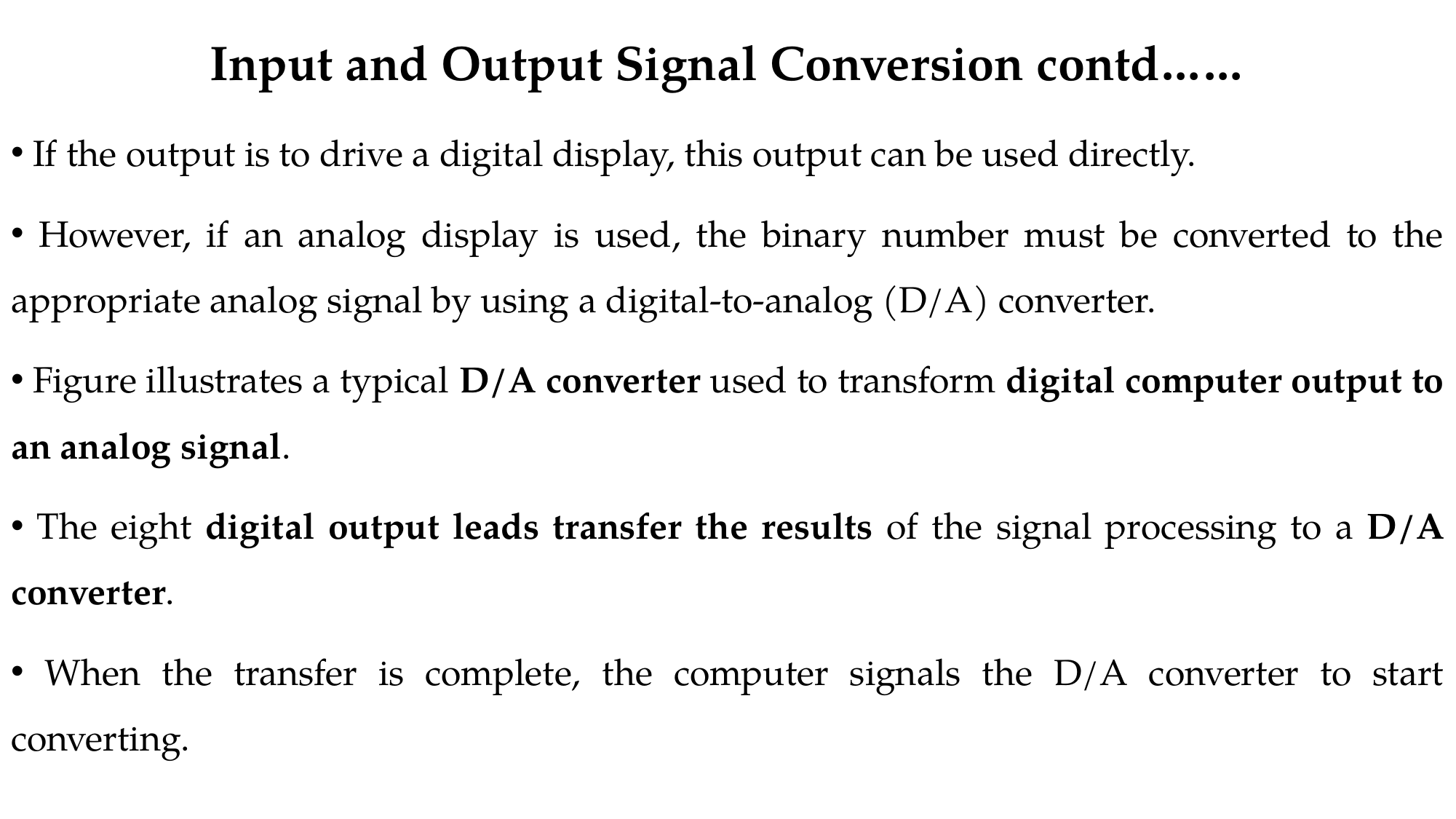

# Input and Output Signal Conversion contd……
 If the output is to drive a digital display, this output can be used directly.
 However, if an analog display is used, the binary number must be converted to the appropriate analog signal by using a digital-to-analog (D/A) converter.
 Figure illustrates a typical D/A converter used to transform digital computer output to an analog signal.
 The eight digital output leads transfer the results of the signal processing to a D/A converter.
 When the transfer is complete, the computer signals the D/A converter to start converting.